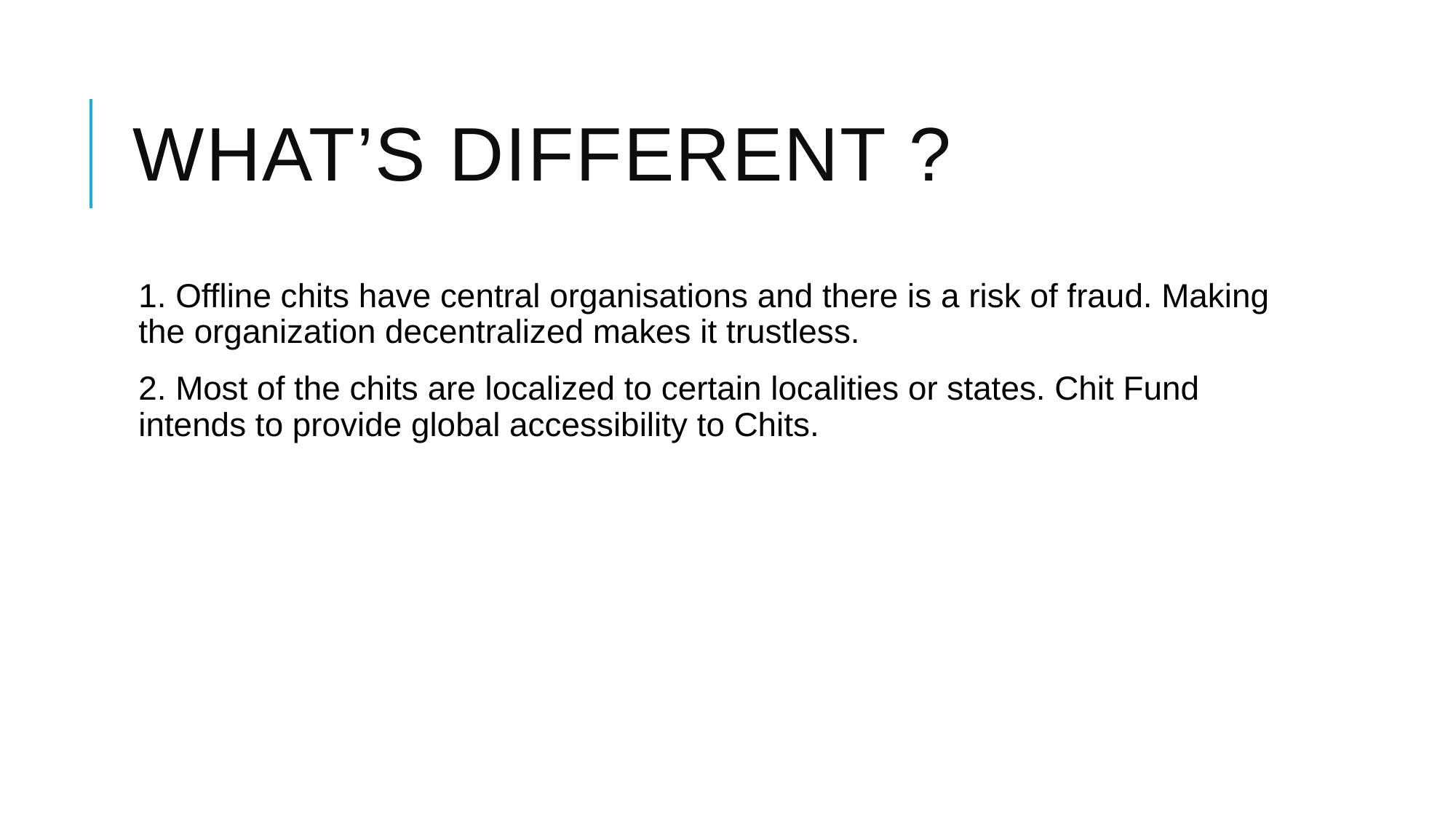

# What’s different ?
1. Offline chits have central organisations and there is a risk of fraud. Making the organization decentralized makes it trustless.
2. Most of the chits are localized to certain localities or states. Chit Fund intends to provide global accessibility to Chits.